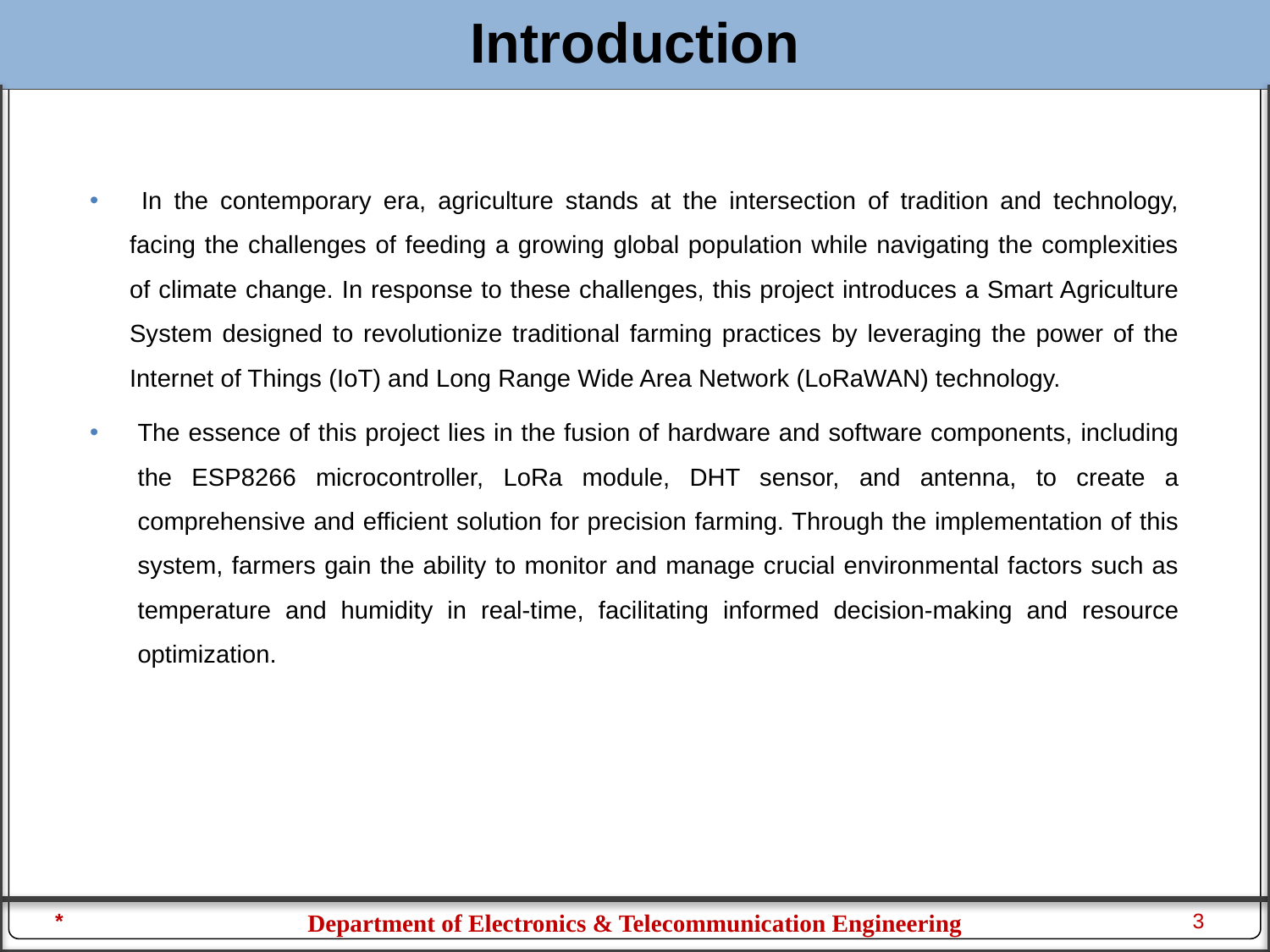

Introduction

 In the contemporary era, agriculture stands at the intersection of tradition and technology, facing the challenges of feeding a growing global population while navigating the complexities of climate change. In response to these challenges, this project introduces a Smart Agriculture System designed to revolutionize traditional farming practices by leveraging the power of the Internet of Things (IoT) and Long Range Wide Area Network (LoRaWAN) technology.
The essence of this project lies in the fusion of hardware and software components, including the ESP8266 microcontroller, LoRa module, DHT sensor, and antenna, to create a comprehensive and efficient solution for precision farming. Through the implementation of this system, farmers gain the ability to monitor and manage crucial environmental factors such as temperature and humidity in real-time, facilitating informed decision-making and resource optimization.